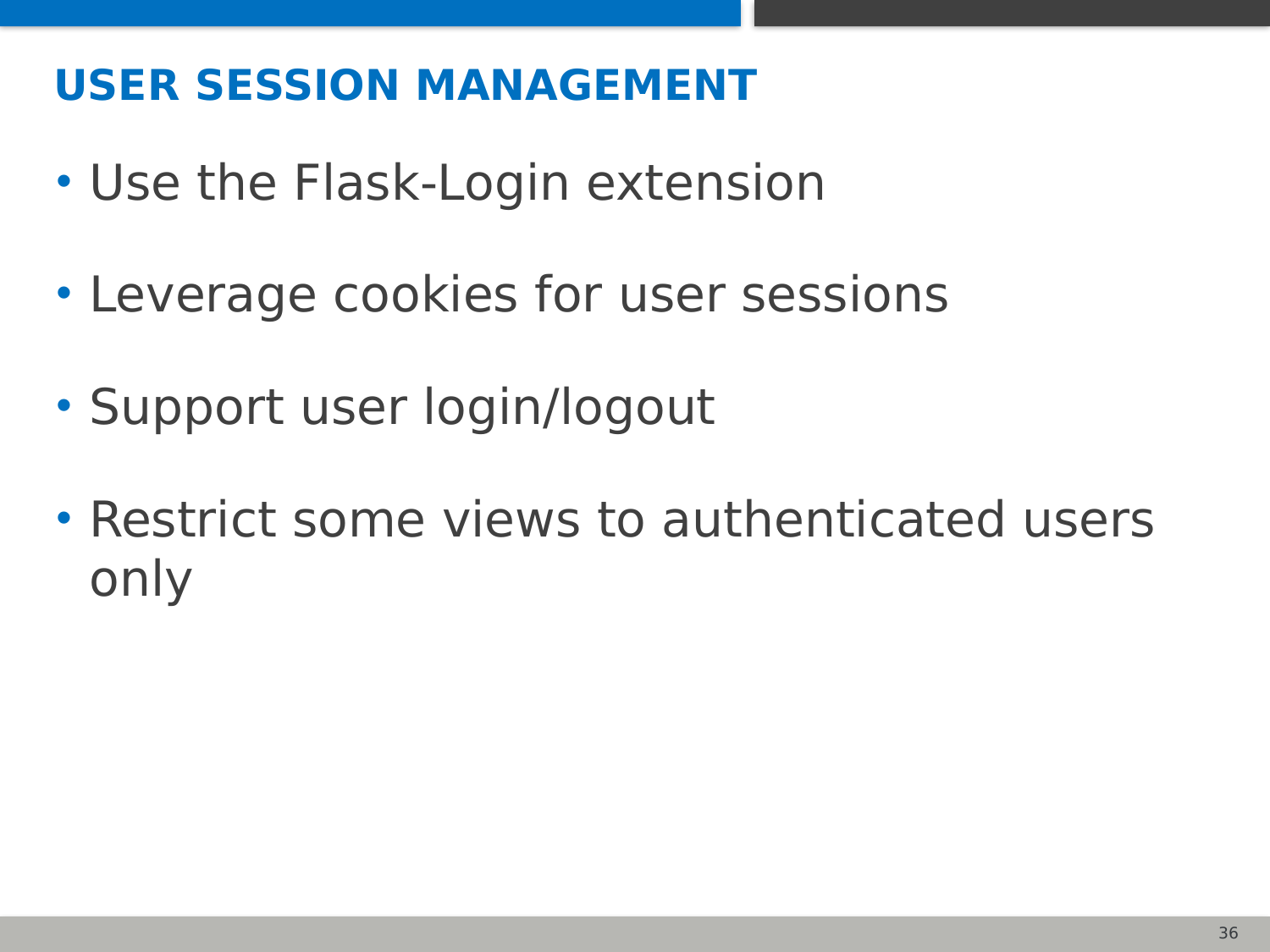

# user session management
Use the Flask-Login extension

Leverage cookies for user sessions

Support user login/logout

Restrict some views to authenticated users only